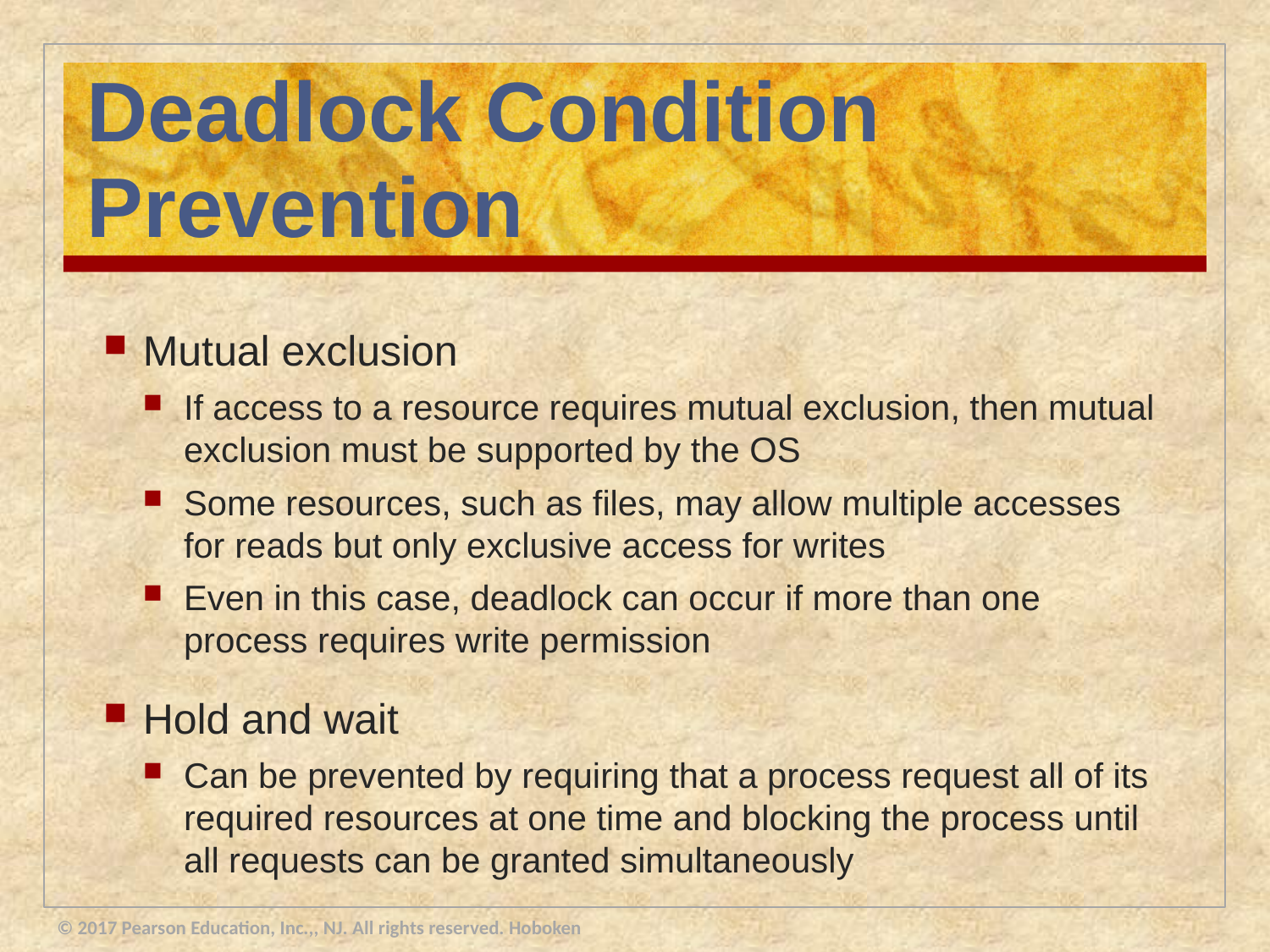

# Deadlock Condition Prevention
Mutual exclusion
If access to a resource requires mutual exclusion, then mutual exclusion must be supported by the OS
Some resources, such as files, may allow multiple accesses for reads but only exclusive access for writes
Even in this case, deadlock can occur if more than one process requires write permission
Hold and wait
Can be prevented by requiring that a process request all of its required resources at one time and blocking the process until all requests can be granted simultaneously
© 2017 Pearson Education, Inc.,, NJ. All rights reserved. Hoboken